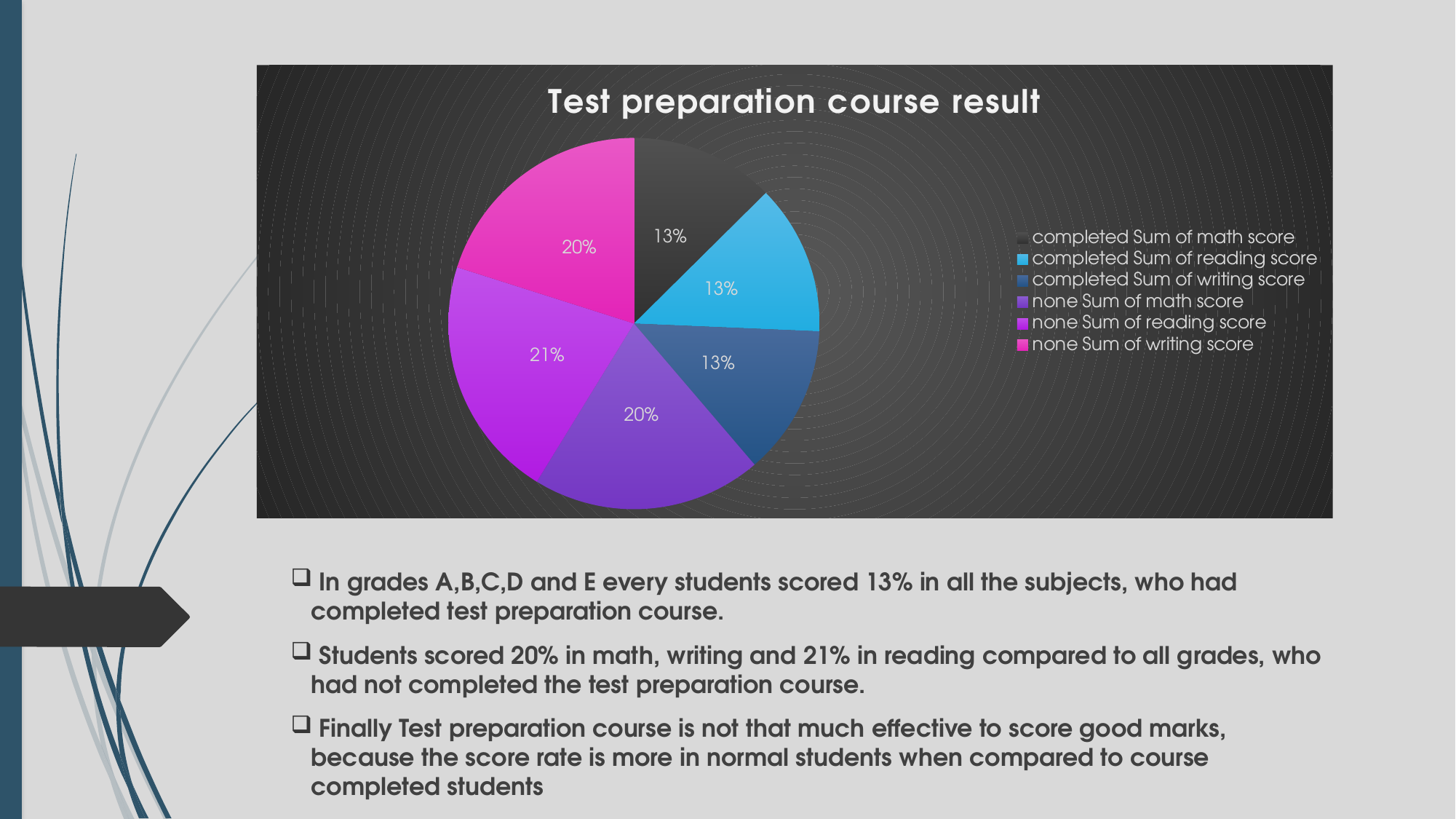

### Chart: Test preparation course result

| Category | group A | group B | group C | group D | group E |
|---|---|---|---|---|---|
| Sum of math score | 2116.0 | 4569.0 | 7897.0 | 5723.0 | 4646.0 |
| Sum of reading score | 2202.0 | 4954.0 | 8618.0 | 6080.0 | 4600.0 |
| Sum of writing score | 2198.0 | 4888.0 | 8711.0 | 6286.0 | 4559.0 |
| Sum of math score | 3369.0 | 7487.0 | 12667.0 | 11926.0 | 5689.0 |
| Sum of reading score | 3554.0 | 7843.0 | 13426.0 | 12268.0 | 5624.0 |
| Sum of writing score | 3380.0 | 7576.0 | 12926.0 | 12092.0 | 5438.0 |
 In grades A,B,C,D and E every students scored 13% in all the subjects, who had completed test preparation course.
 Students scored 20% in math, writing and 21% in reading compared to all grades, who had not completed the test preparation course.
 Finally Test preparation course is not that much effective to score good marks, because the score rate is more in normal students when compared to course completed students